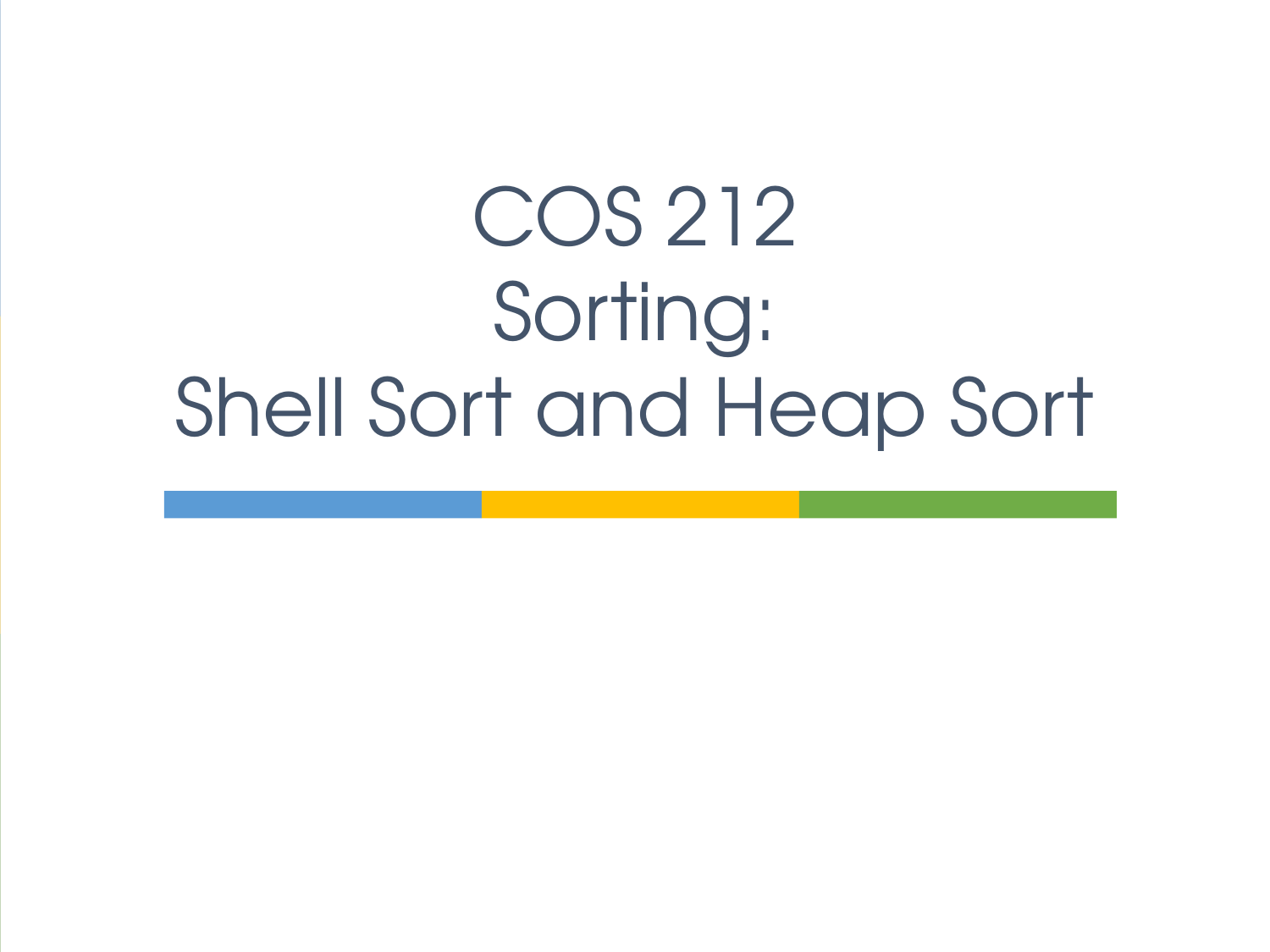

# COS 212 Sorting: Shell Sort and Heap Sort